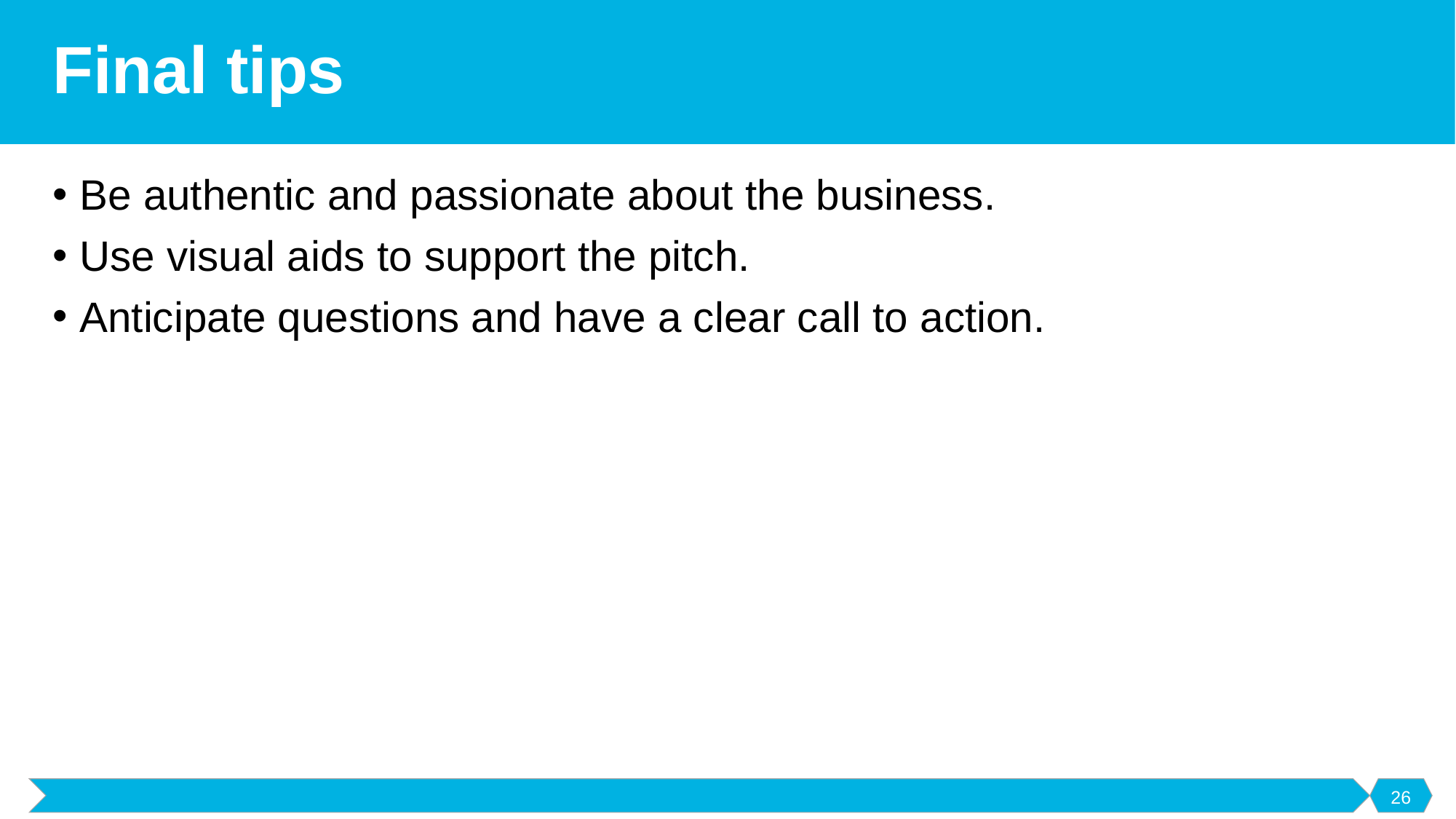

# Final tips
Be authentic and passionate about the business.
Use visual aids to support the pitch.
Anticipate questions and have a clear call to action.
26